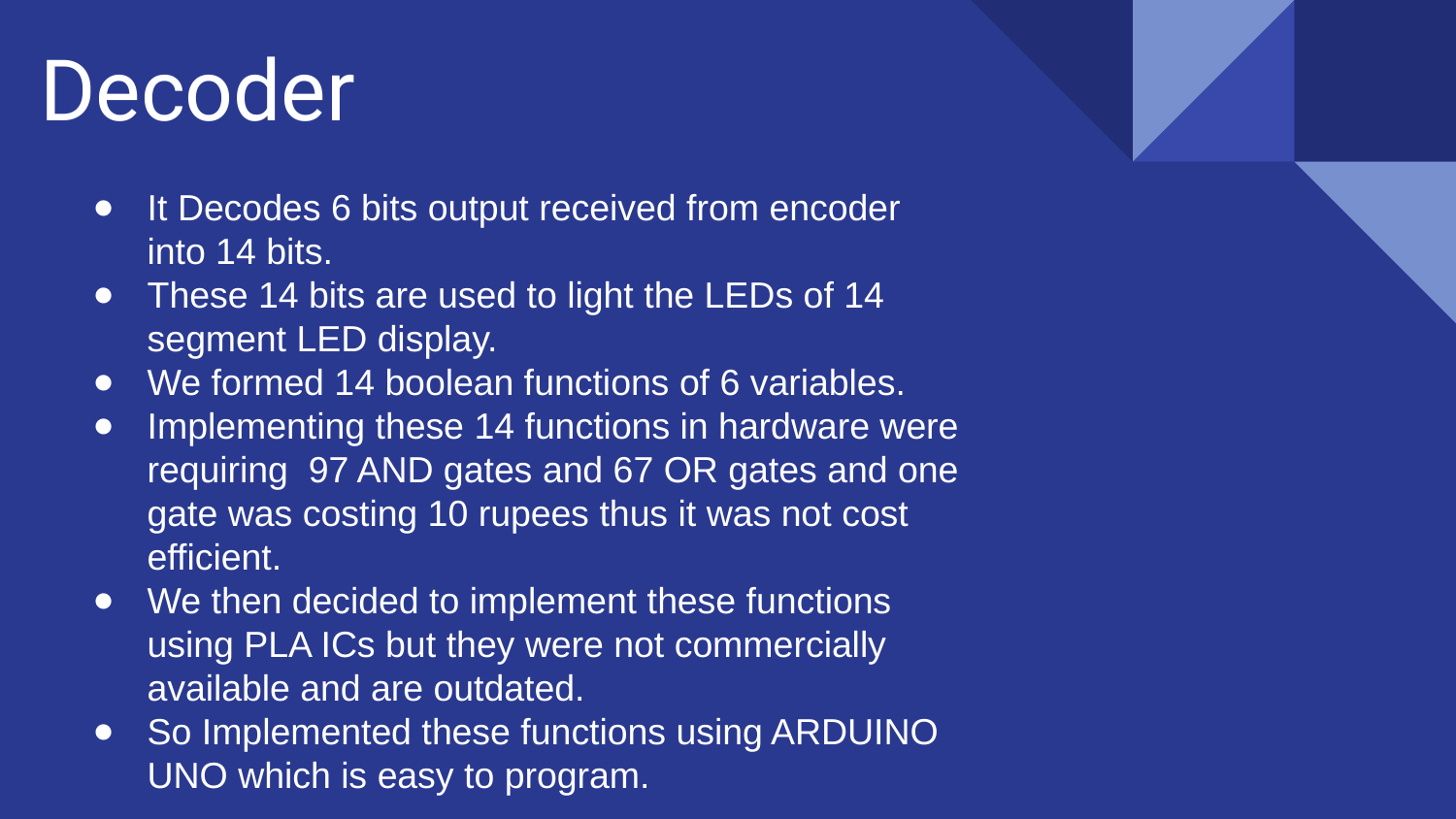

# Decoder
It Decodes 6 bits output received from encoder into 14 bits.
These 14 bits are used to light the LEDs of 14 segment LED display.
We formed 14 boolean functions of 6 variables.
Implementing these 14 functions in hardware were requiring  97 AND gates and 67 OR gates and one gate was costing 10 rupees thus it was not cost efficient.
We then decided to implement these functions using PLA ICs but they were not commercially available and are outdated.
So Implemented these functions using ARDUINO UNO which is easy to program.